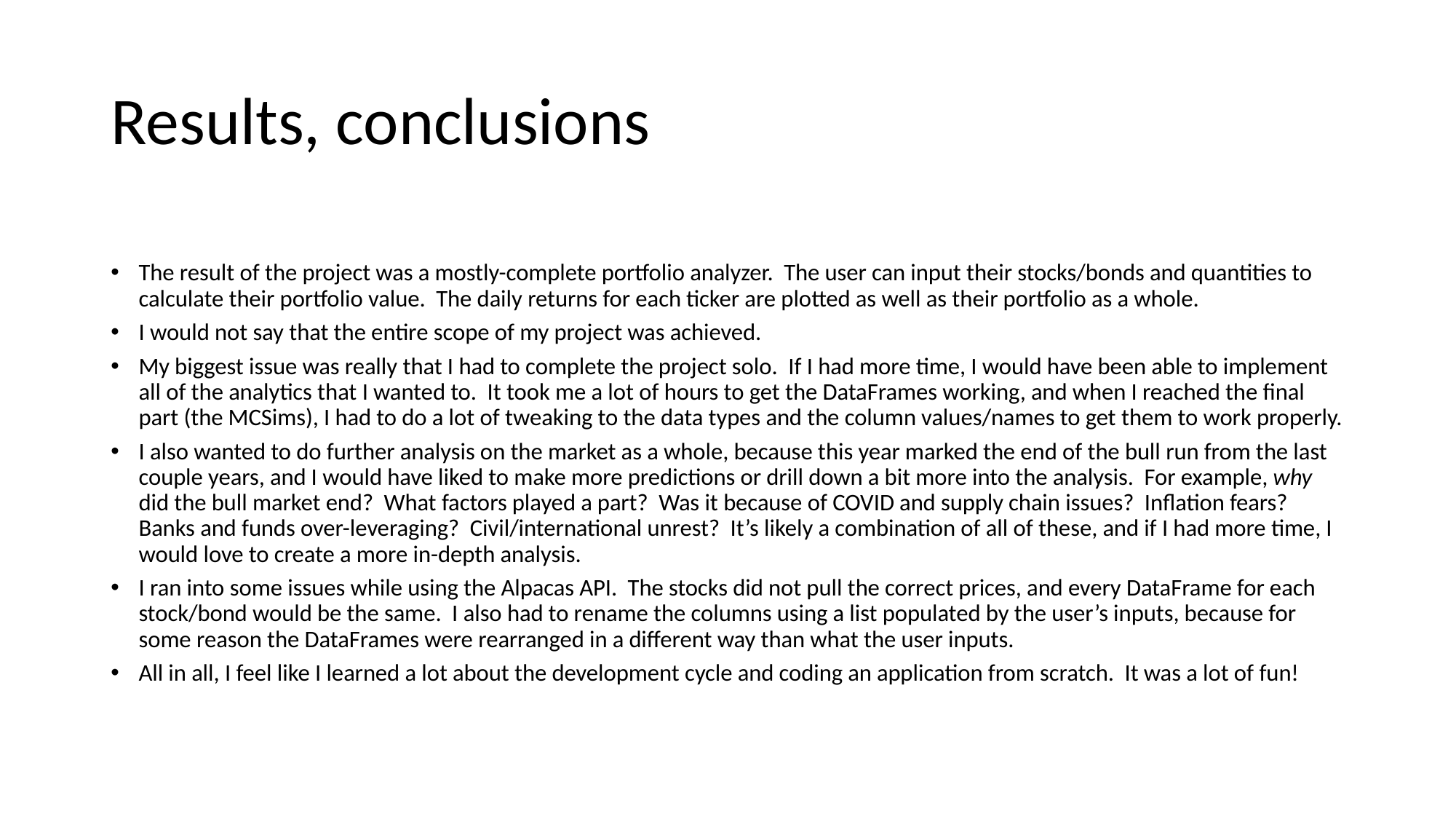

# Results, conclusions

The result of the project was a mostly-complete portfolio analyzer.  The user can input their stocks/bonds and quantities to calculate their portfolio value.  The daily returns for each ticker are plotted as well as their portfolio as a whole.
I would not say that the entire scope of my project was achieved.
My biggest issue was really that I had to complete the project solo.  If I had more time, I would have been able to implement all of the analytics that I wanted to.  It took me a lot of hours to get the DataFrames working, and when I reached the final part (the MCSims), I had to do a lot of tweaking to the data types and the column values/names to get them to work properly.
I also wanted to do further analysis on the market as a whole, because this year marked the end of the bull run from the last couple years, and I would have liked to make more predictions or drill down a bit more into the analysis.  For example, why did the bull market end?  What factors played a part?  Was it because of COVID and supply chain issues?  Inflation fears?  Banks and funds over-leveraging?  Civil/international unrest?  It’s likely a combination of all of these, and if I had more time, I would love to create a more in-depth analysis.
I ran into some issues while using the Alpacas API.  The stocks did not pull the correct prices, and every DataFrame for each stock/bond would be the same.  I also had to rename the columns using a list populated by the user’s inputs, because for some reason the DataFrames were rearranged in a different way than what the user inputs.
All in all, I feel like I learned a lot about the development cycle and coding an application from scratch.  It was a lot of fun!